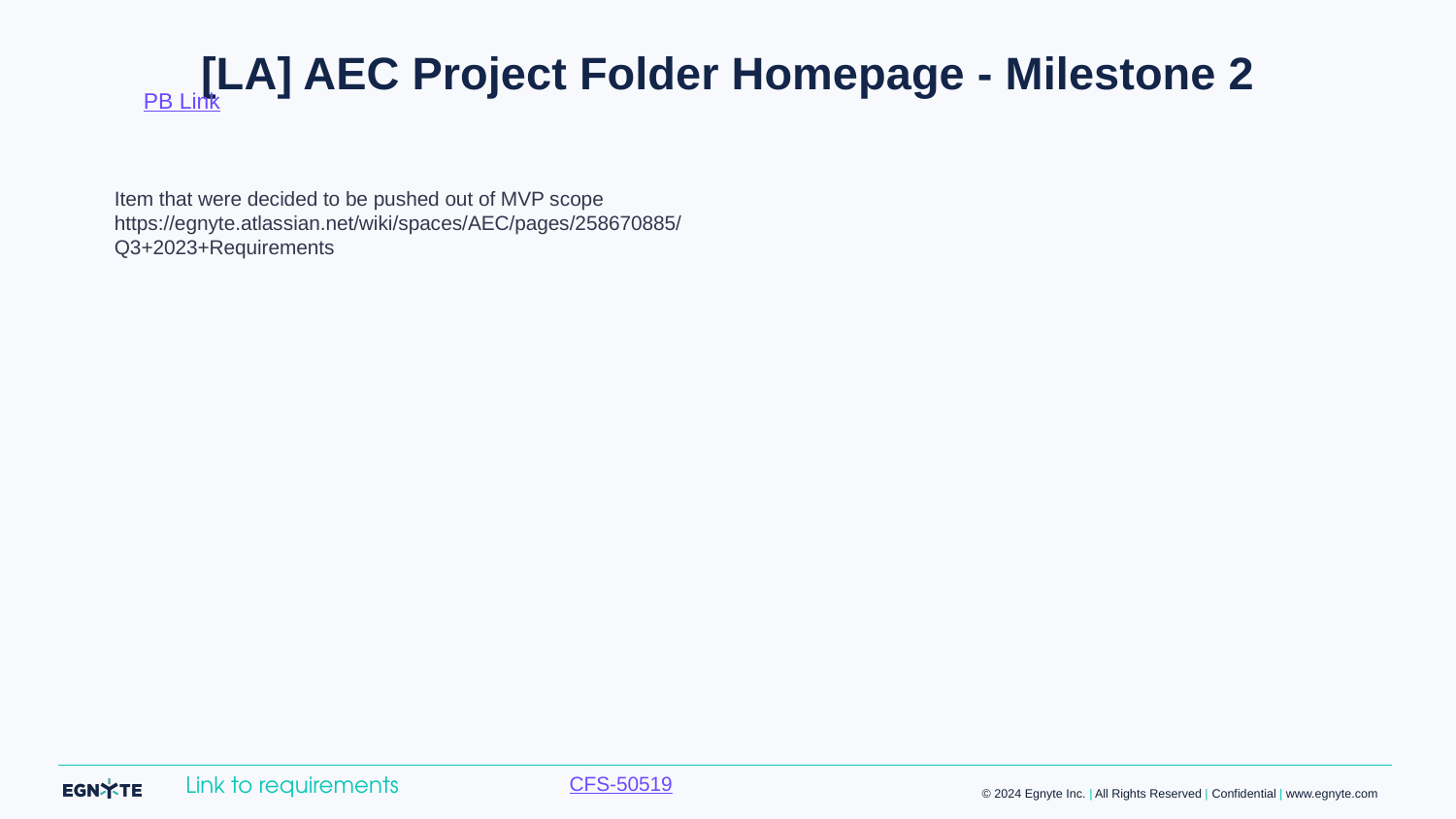

PB Link
# [LA] AEC Project Folder Homepage - Milestone 2

Item that were decided to be pushed out of MVP scope
https://egnyte.atlassian.net/wiki/spaces/AEC/pages/258670885/Q3+2023+Requirements

CFS-50519
Link to requirements